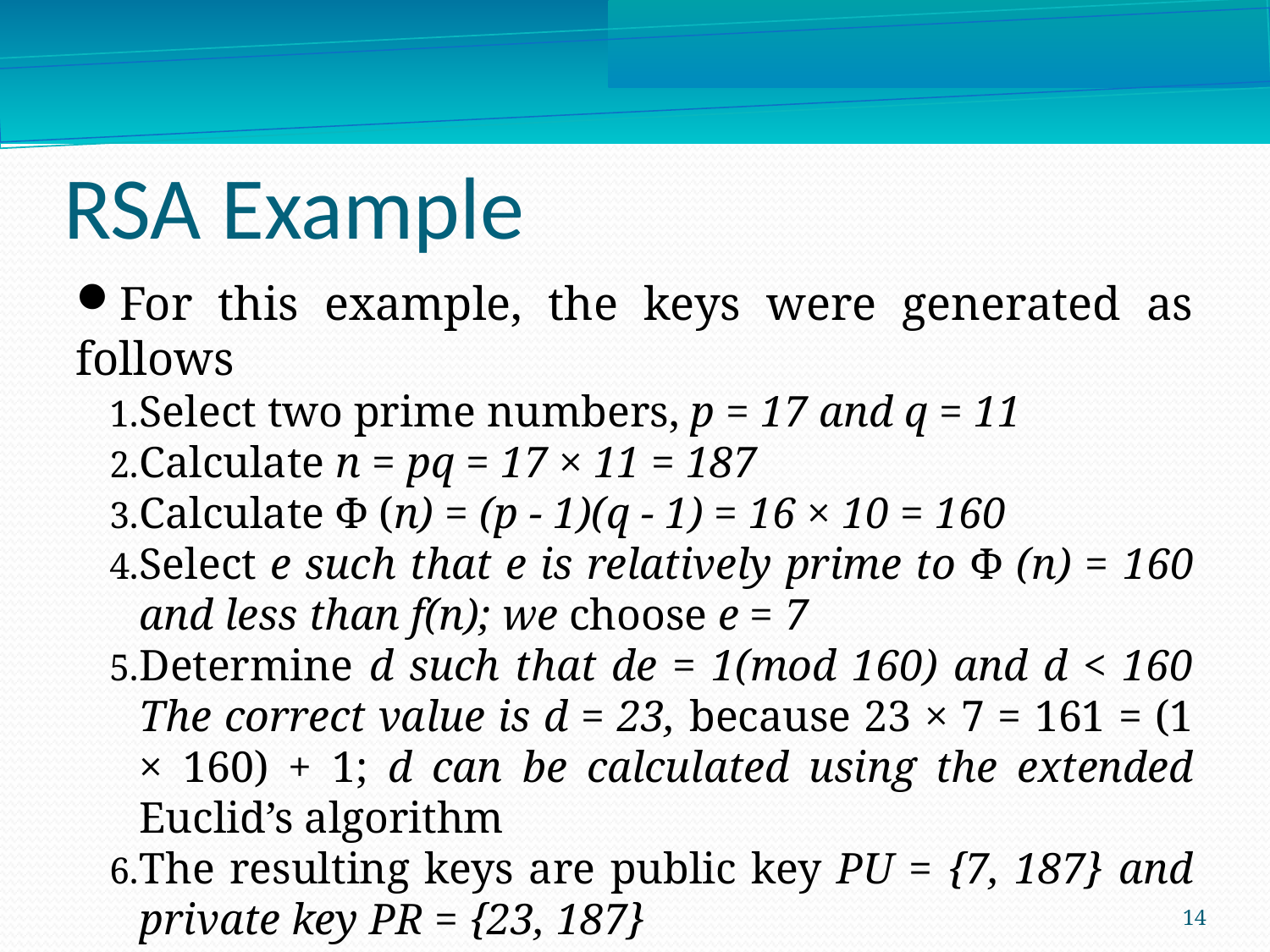

RSA Example
For this example, the keys were generated as follows
Select two prime numbers, p = 17 and q = 11
Calculate n = pq = 17 × 11 = 187
Calculate Φ (n) = (p - 1)(q - 1) = 16 × 10 = 160
Select e such that e is relatively prime to Φ (n) = 160 and less than f(n); we choose e = 7
Determine d such that de = 1(mod 160) and d < 160 The correct value is d = 23, because 23 × 7 = 161 = (1 × 160) + 1; d can be calculated using the extended Euclid’s algorithm
The resulting keys are public key PU = {7, 187} and private key PR = {23, 187}
For encryption, we need to calculate C = 887 mod 187
For decryption, we calculate M = 1123 mod 187

14